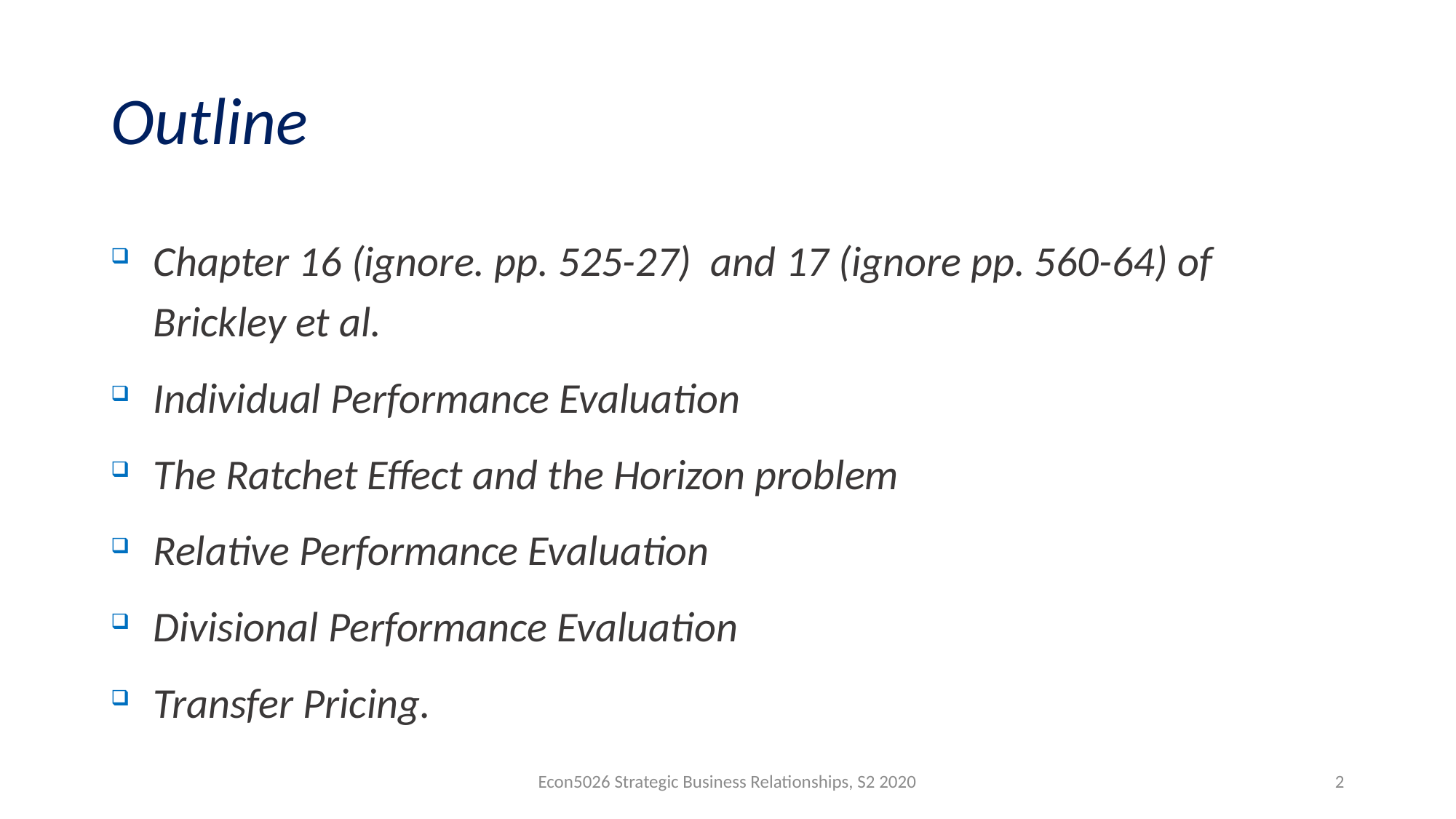

# Outline
Chapter 16 (ignore. pp. 525-27)  and 17 (ignore pp. 560-64) of Brickley et al.
Individual Performance Evaluation
The Ratchet Effect and the Horizon problem
Relative Performance Evaluation
Divisional Performance Evaluation
Transfer Pricing.

Econ5026 Strategic Business Relationships, S2 2020
2